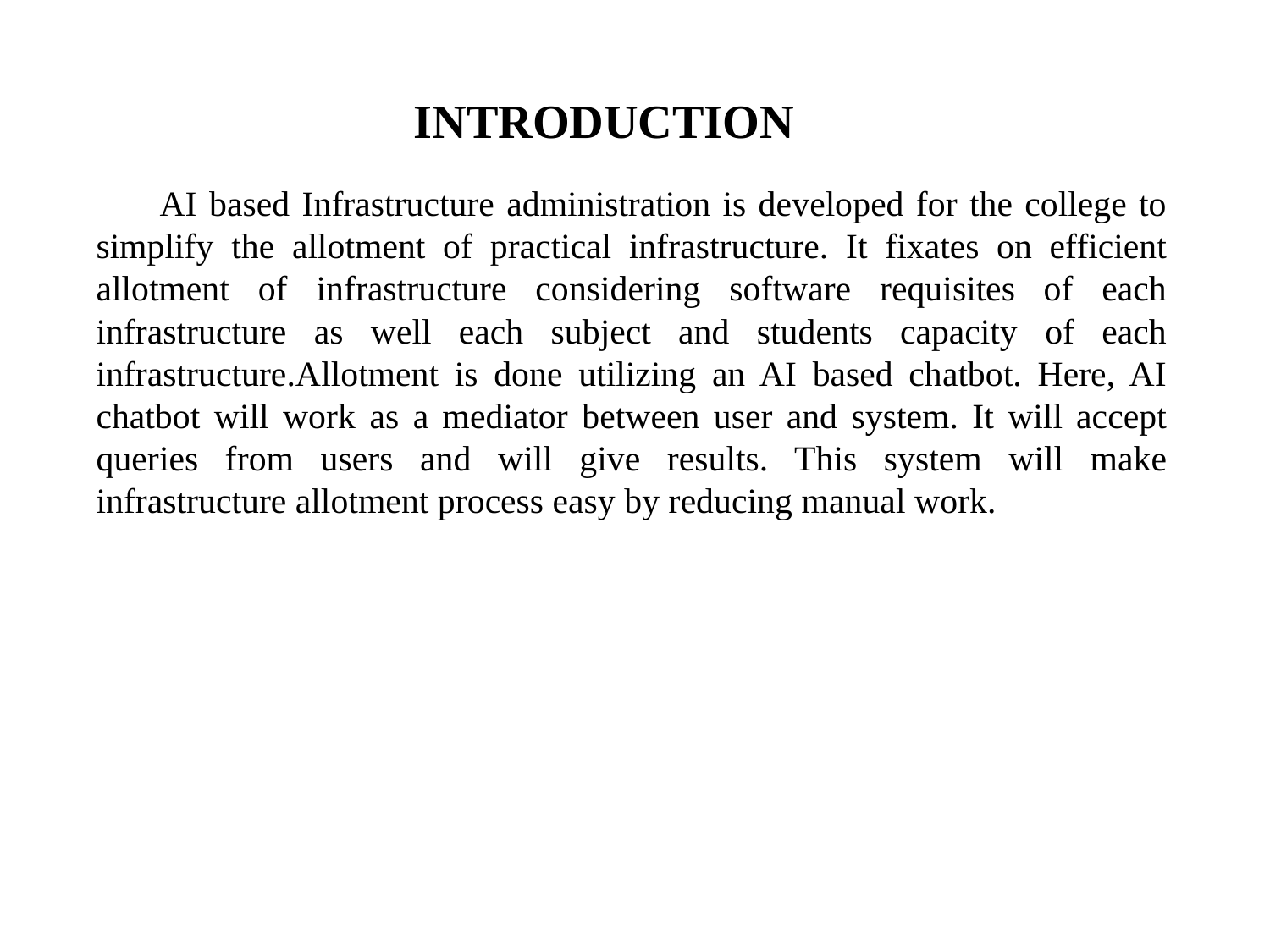

# INTRODUCTION

AI based Infrastructure administration is developed for the college to simplify the allotment of practical infrastructure. It fixates on efficient allotment of infrastructure considering software requisites of each infrastructure as well each subject and students capacity of each infrastructure.Allotment is done utilizing an AI based chatbot. Here, AI chatbot will work as a mediator between user and system. It will accept queries from users and will give results. This system will make infrastructure allotment process easy by reducing manual work.